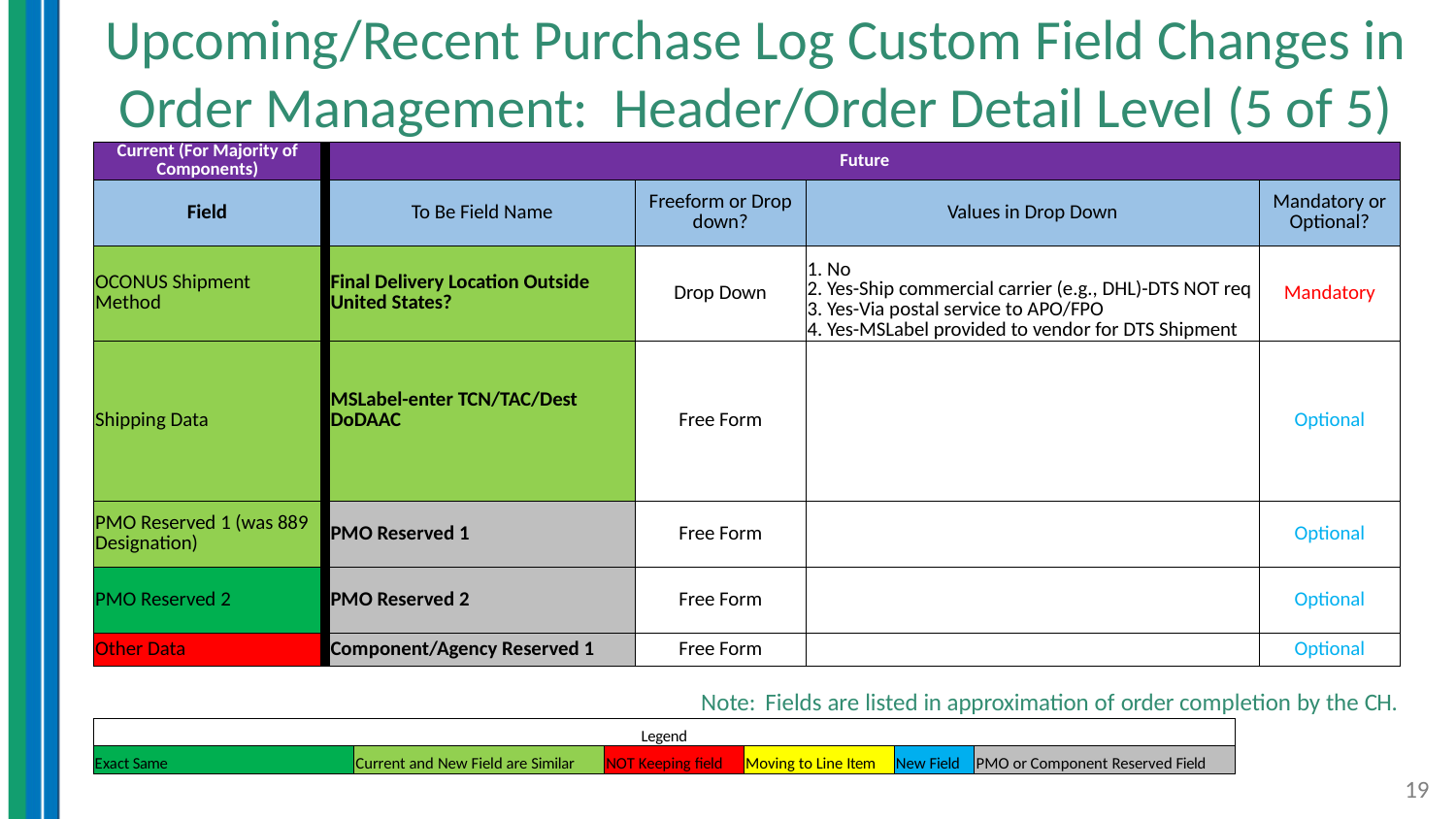

# Upcoming/Recent Purchase Log Custom Field Changes in Order Management:  Header/Order Detail Level (5 of 5)
| Current (For Majority of Components) |  | Future |  |  |  |
| --- | --- | --- | --- | --- | --- |
| Field |  | To Be Field Name | Freeform or Drop down? | Values in Drop Down | Mandatory or Optional? |
| OCONUS Shipment Method |  | Final Delivery Location Outside United States? | Drop Down | 1. No 2. Yes-Ship commercial carrier (e.g., DHL)-DTS NOT req 3. Yes-Via postal service to APO/FPO 4. Yes-MSLabel provided to vendor for DTS Shipment | Mandatory |
| Shipping Data |  | MSLabel-enter TCN/TAC/Dest DoDAAC | Free Form |  | Optional |
| PMO Reserved 1 (was 889 Designation) |  | PMO Reserved 1 | Free Form |  | Optional |
| PMO Reserved 2 |  | PMO Reserved 2 | Free Form |  | Optional |
| Other Data |  | Component/Agency Reserved 1 | Free Form |  | Optional |
Note: Fields are listed in approximation of order completion by the CH.
| Legend |  |  |  |  |  |
| --- | --- | --- | --- | --- | --- |
| Exact Same | Current and New Field are Similar | NOT Keeping field | Moving to Line Item | New Field | PMO or Component Reserved Field |